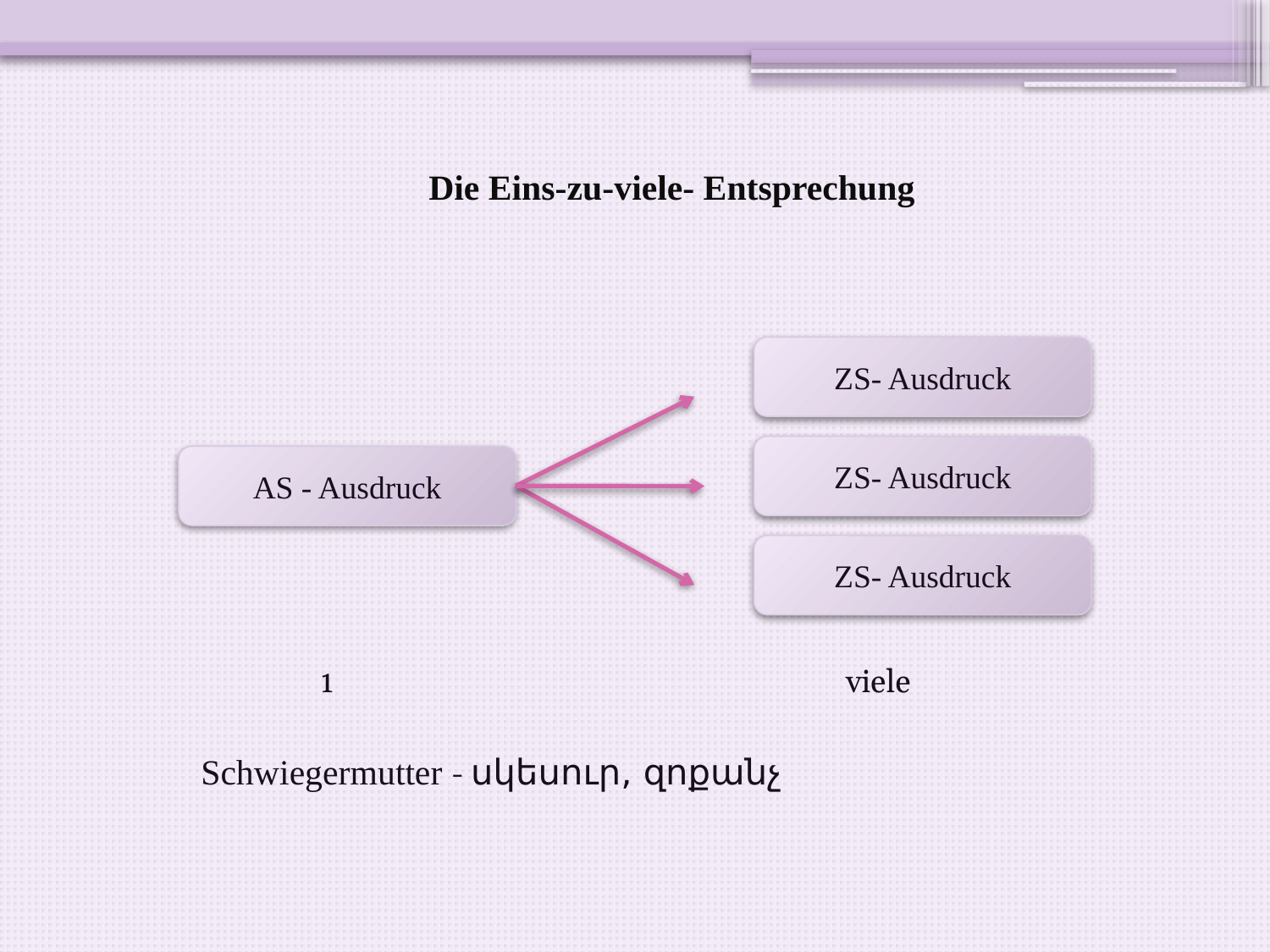

Die Eins-zu-viele- Entsprechung
ZS- Ausdruck
ZS- Ausdruck
AS - Ausdruck
ZS- Ausdruck
1
viele
Schwiegermutter - սկեսուր, զոքանչ